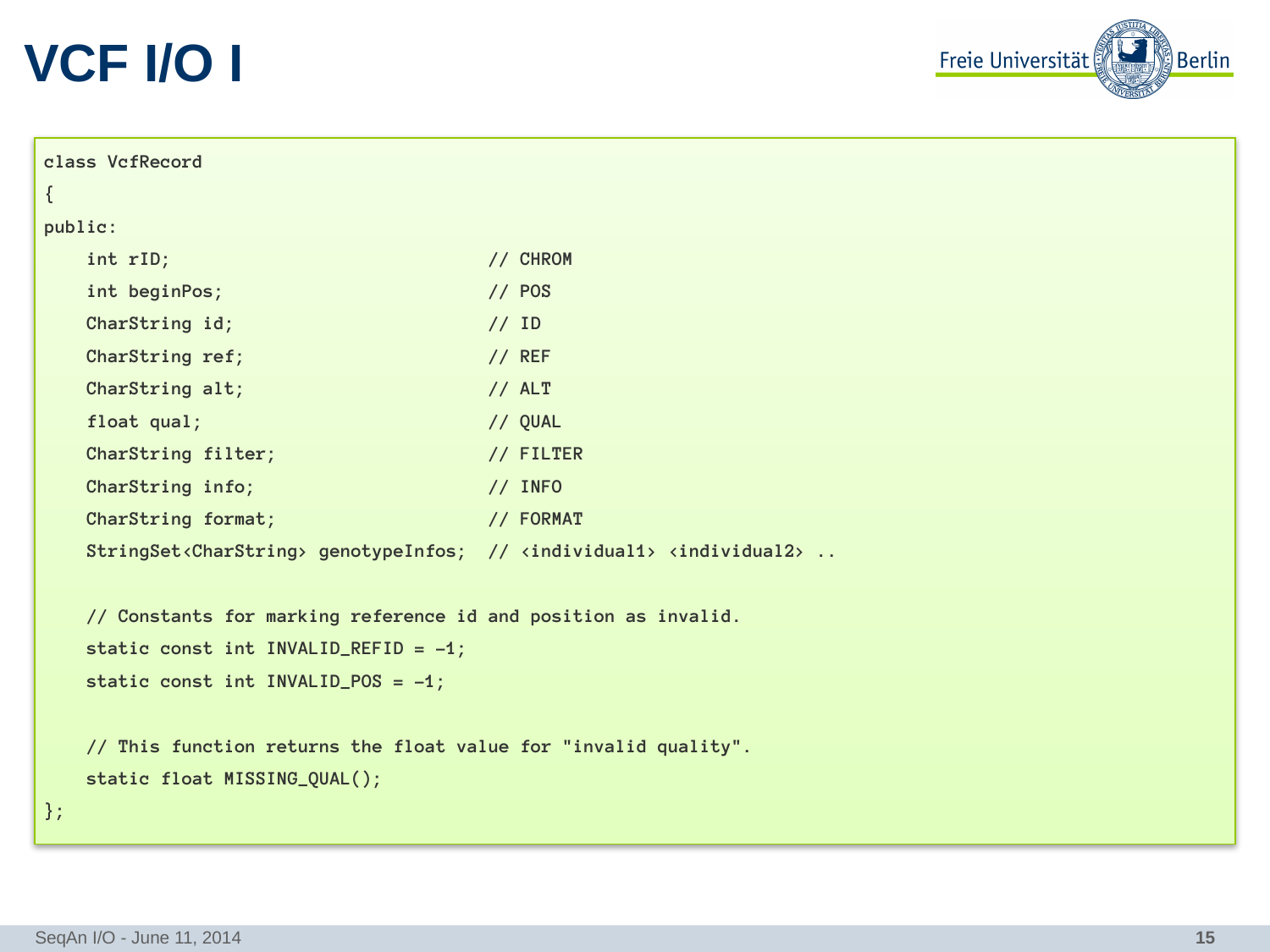

# VCF I/O I
class VcfRecord
{
public:
    int rID;                              // CHROM
    int beginPos;                         // POS
    CharString id;                        // ID
    CharString ref;                       // REF
    CharString alt;                       // ALT
    float qual;                           // QUAL
    CharString filter;                    // FILTER
    CharString info;                      // INFO
    CharString format;                    // FORMAT
    StringSet<CharString> genotypeInfos;  // <individual1> <individual2> ..

    // Constants for marking reference id and position as invalid.
    static const int INVALID_REFID = -1;
    static const int INVALID_POS = -1;

    // This function returns the float value for "invalid quality".
    static float MISSING_QUAL();
};

SeqAn I/O - June 11, 2014